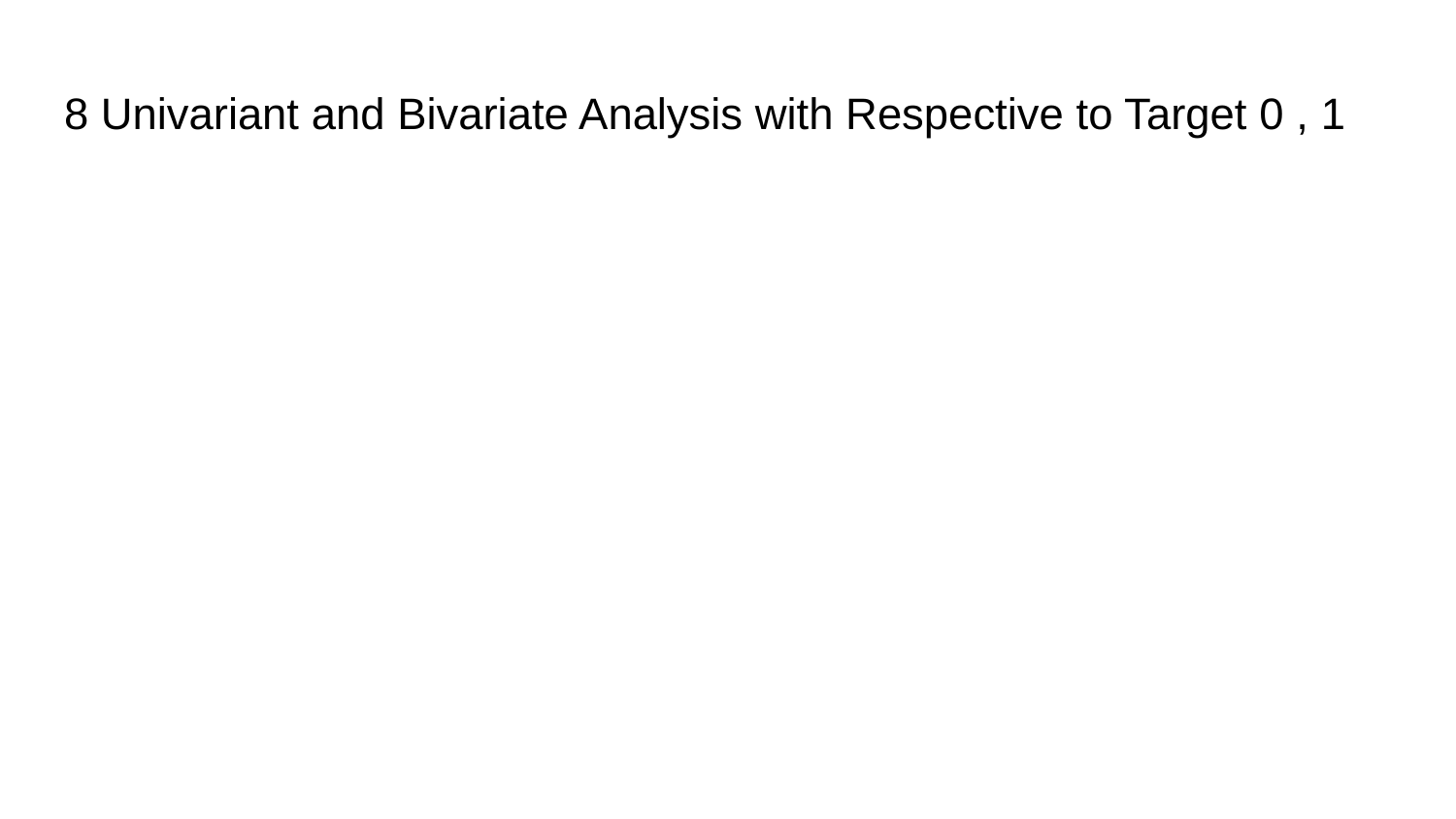

# 8 Univariant and Bivariate Analysis with Respective to Target 0 , 1